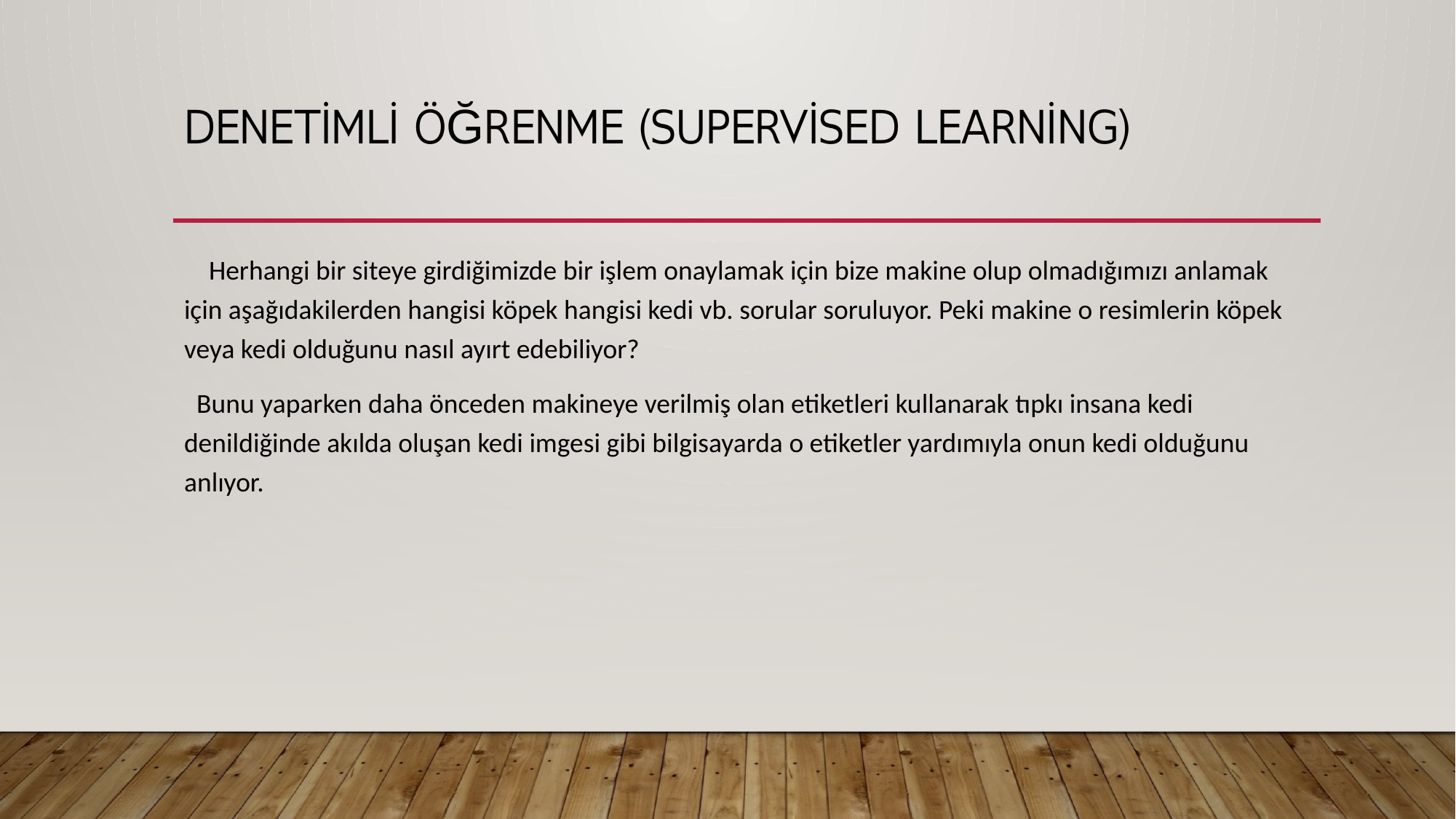

# Denetimli Öğrenme (Supervised Learning)
    Herhangi bir siteye girdiğimizde bir işlem onaylamak için bize makine olup olmadığımızı anlamak için aşağıdakilerden hangisi köpek hangisi kedi vb. sorular soruluyor. Peki makine o resimlerin köpek veya kedi olduğunu nasıl ayırt edebiliyor?
  Bunu yaparken daha önceden makineye verilmiş olan etiketleri kullanarak tıpkı insana kedi denildiğinde akılda oluşan kedi imgesi gibi bilgisayarda o etiketler yardımıyla onun kedi olduğunu anlıyor.